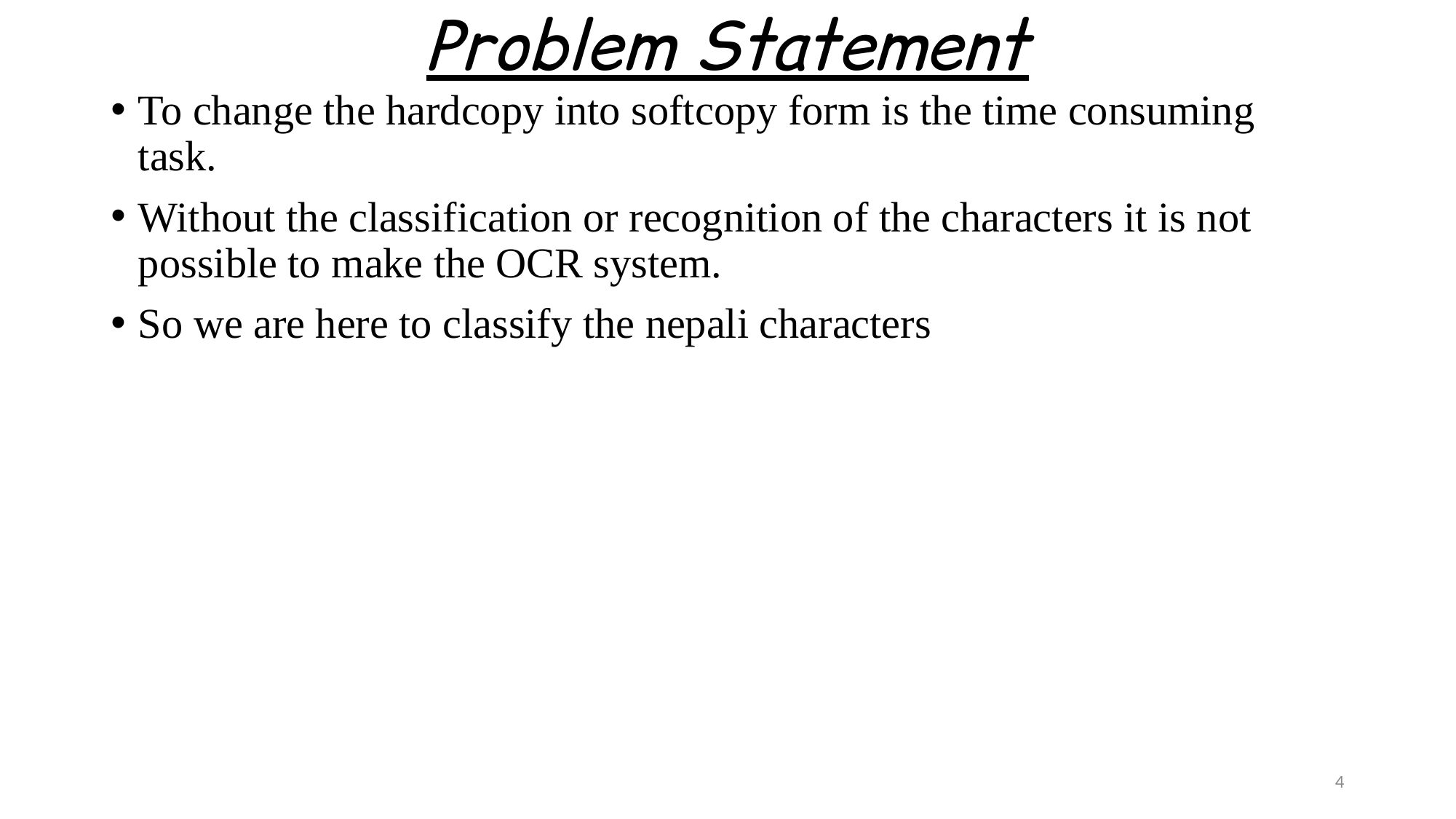

# Problem Statement
To change the hardcopy into softcopy form is the time consuming task.
Without the classification or recognition of the characters it is not possible to make the OCR system.
So we are here to classify the nepali characters
4